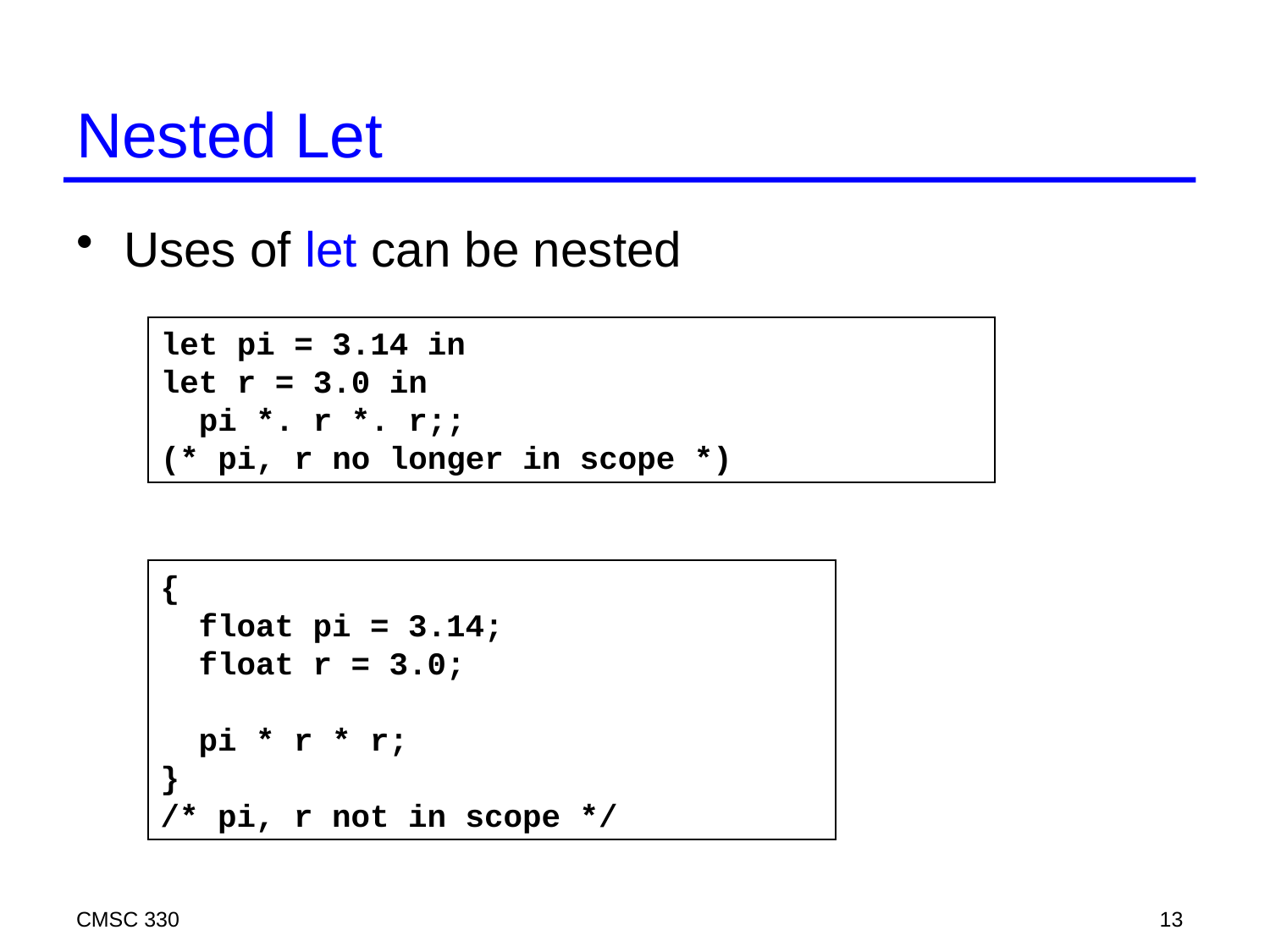

# Nested Let
Uses of let can be nested
let pi = 3.14 in
let r = 3.0 in
  pi *. r *. r;;
(* pi, r no longer in scope *)
{
  float pi = 3.14;
  float r = 3.0;

  pi * r * r;
}
/* pi, r not in scope */
CMSC 330
13